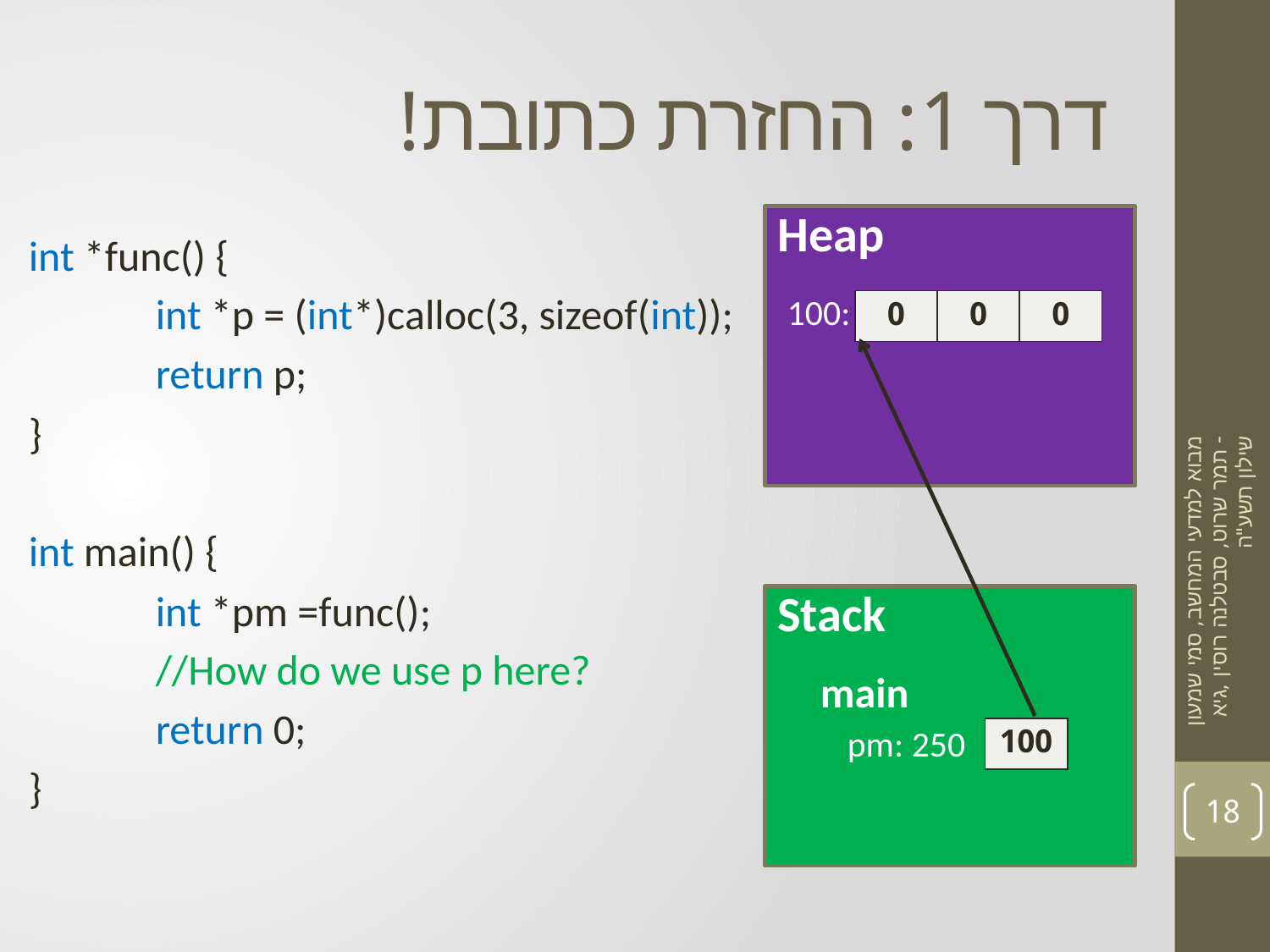

# דרך 1: החזרת כתובת!
Heap

int *func() {
	int *p = (int*)calloc(3, sizeof(int));
	return p;
}

int main() {
	int *pm =func();
	//How do we use p here?
	return 0;
}
100:
| 0 | 0 | 0 |
| --- | --- | --- |
מבוא למדעי המחשב, סמי שמעון - תמר שרוט, סבטלנה רוסין ,גיא שילון תשע"ה
Stack

main
pm: 250
| 100 |
| --- |
18